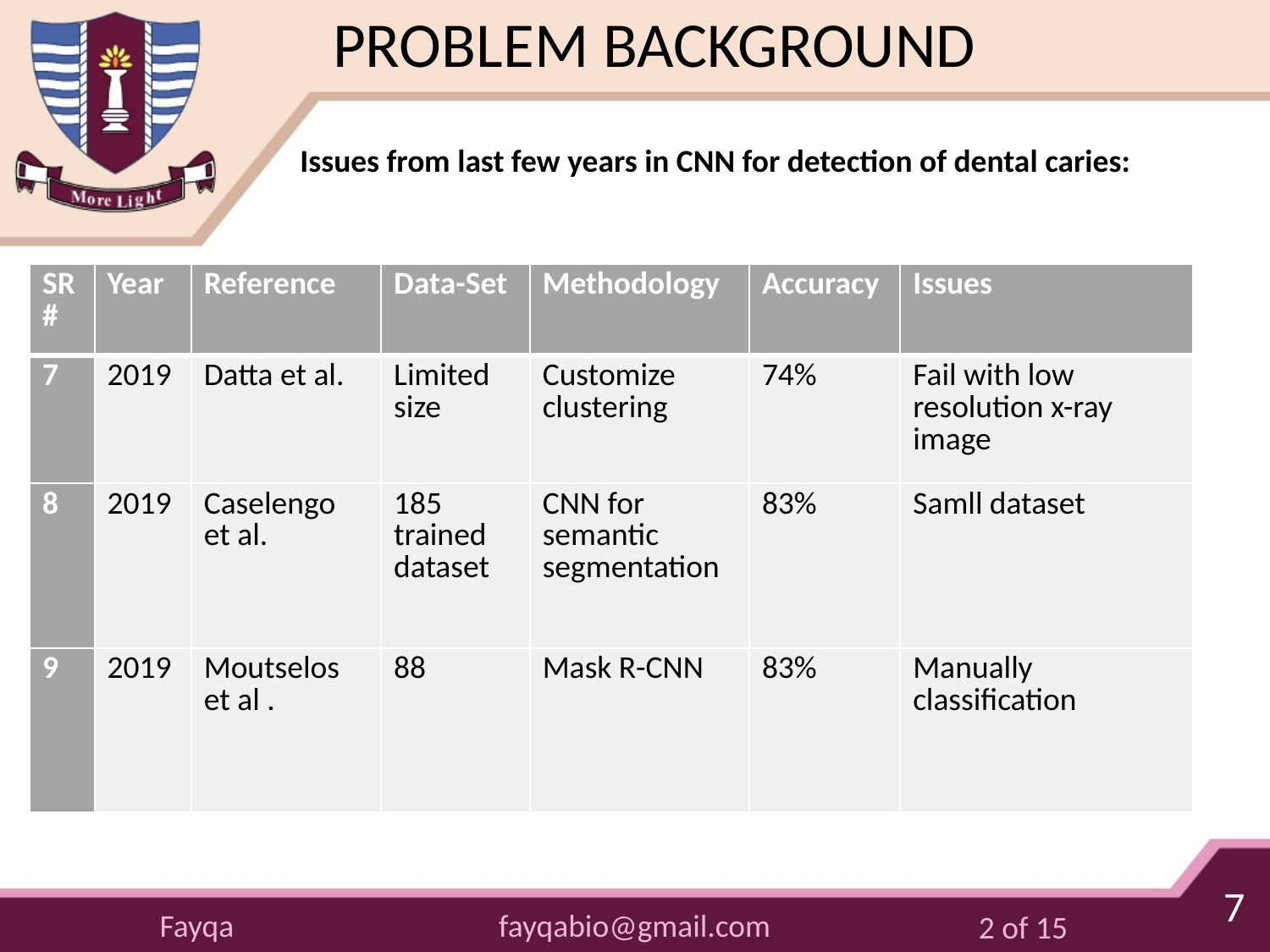

# PROBLEM BACKGROUND
Issues from last few years in CNN for detection of dental caries:
| SR # | Year | Reference | Data-Set | Methodology | Accuracy | Issues |
| --- | --- | --- | --- | --- | --- | --- |
| 7 | 2019 | Datta et al. | Limited size | Customize clustering | 74% | Fail with low resolution x-ray image |
| 8 | 2019 | Caselengo et al. | 185 trained dataset | CNN for semantic segmentation | 83% | Samll dataset |
| 9 | 2019 | Moutselos et al . | 88 | Mask R-CNN | 83% | Manually classification |

7
Fayqa
fayqabio@gmail.com
2 of 15